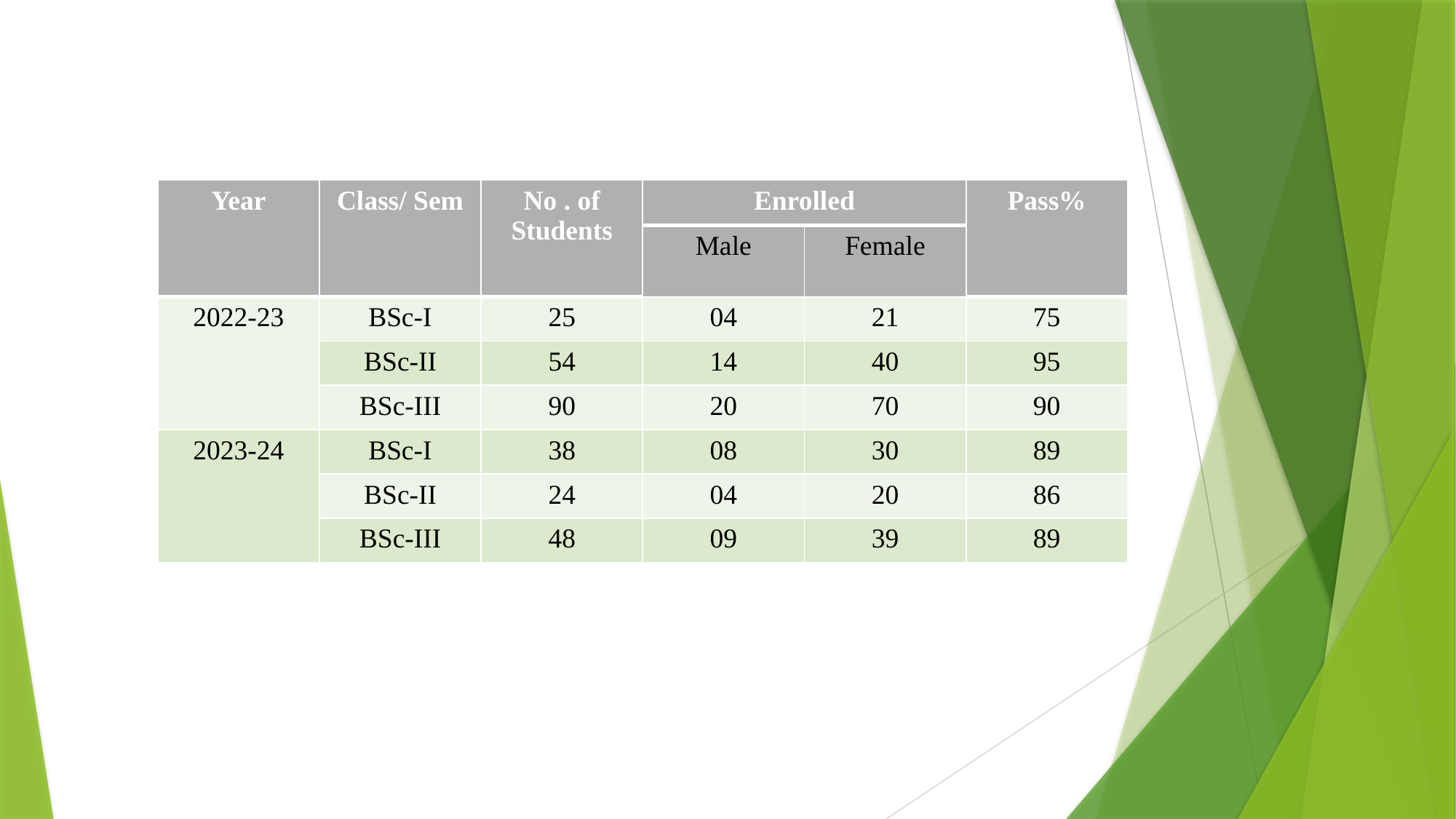

| Year | Class/ Sem | No . of Students | Enrolled |  | Pass% |
| --- | --- | --- | --- | --- | --- |
|  |  |  | Male | Female |  |
| 2022-23 | BSc-I | 25 | 04 | 21 | 75 |
|  | BSc-II | 54 | 14 | 40 | 95 |
|  | BSc-III | 90 | 20 | 70 | 90 |
| 2023-24 | BSc-I | 38 | 08 | 30 | 89 |
|  | BSc-II | 24 | 04 | 20 | 86 |
|  | BSc-III | 48 | 09 | 39 | 89 |